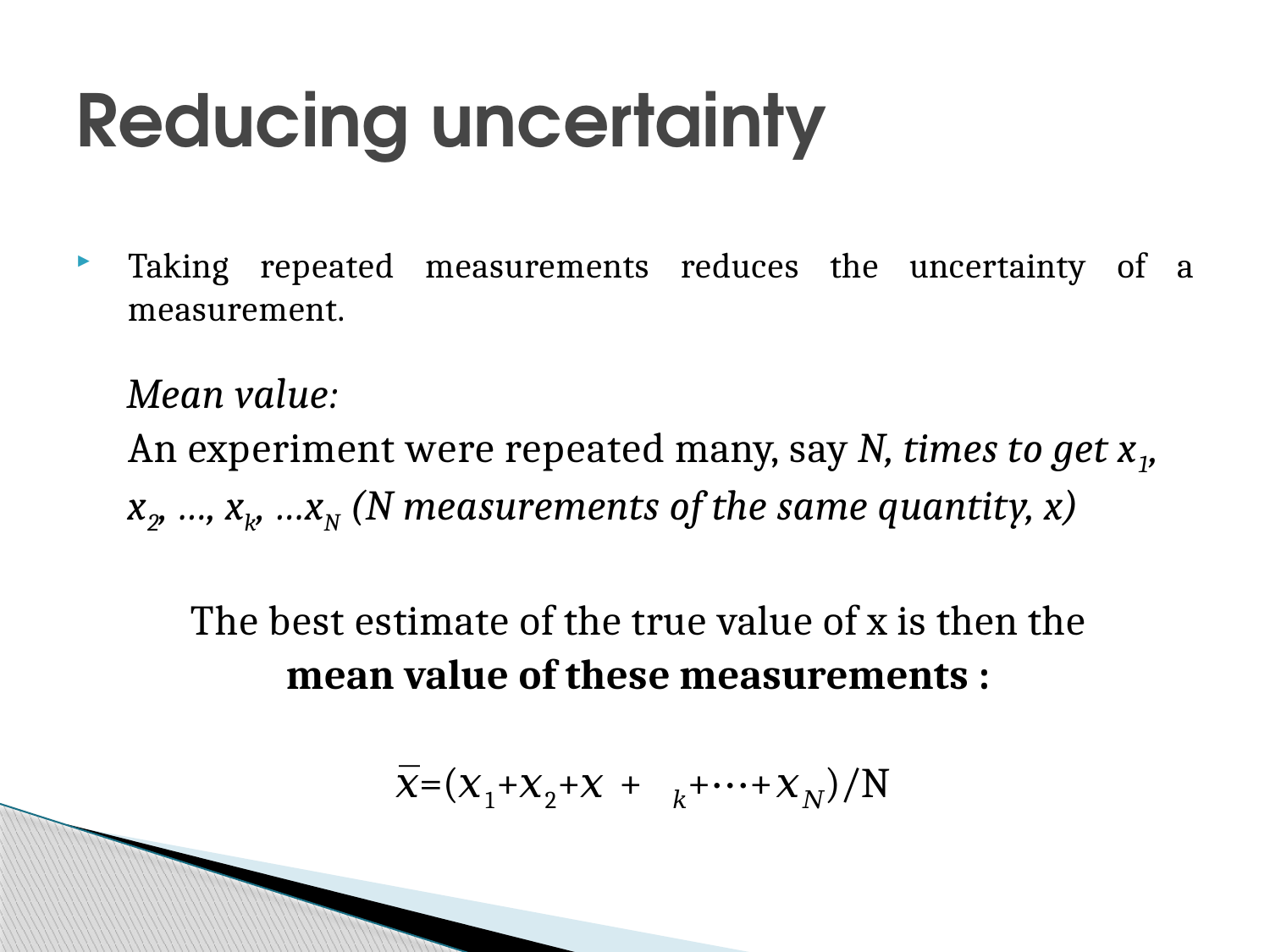

# Reducing uncertainty

Taking repeated measurements reduces the uncertainty of a measurement.

	Mean value:
	An experiment were repeated many, say N, times to get x1, x2, …, xk, …xN (N measurements of the same quantity, x)

The best estimate of the true value of x is then the
mean value of these measurements :

𝑥̅=(𝑥1+𝑥2+⋯+𝑥𝑘+⋯+𝑥𝑁)/N